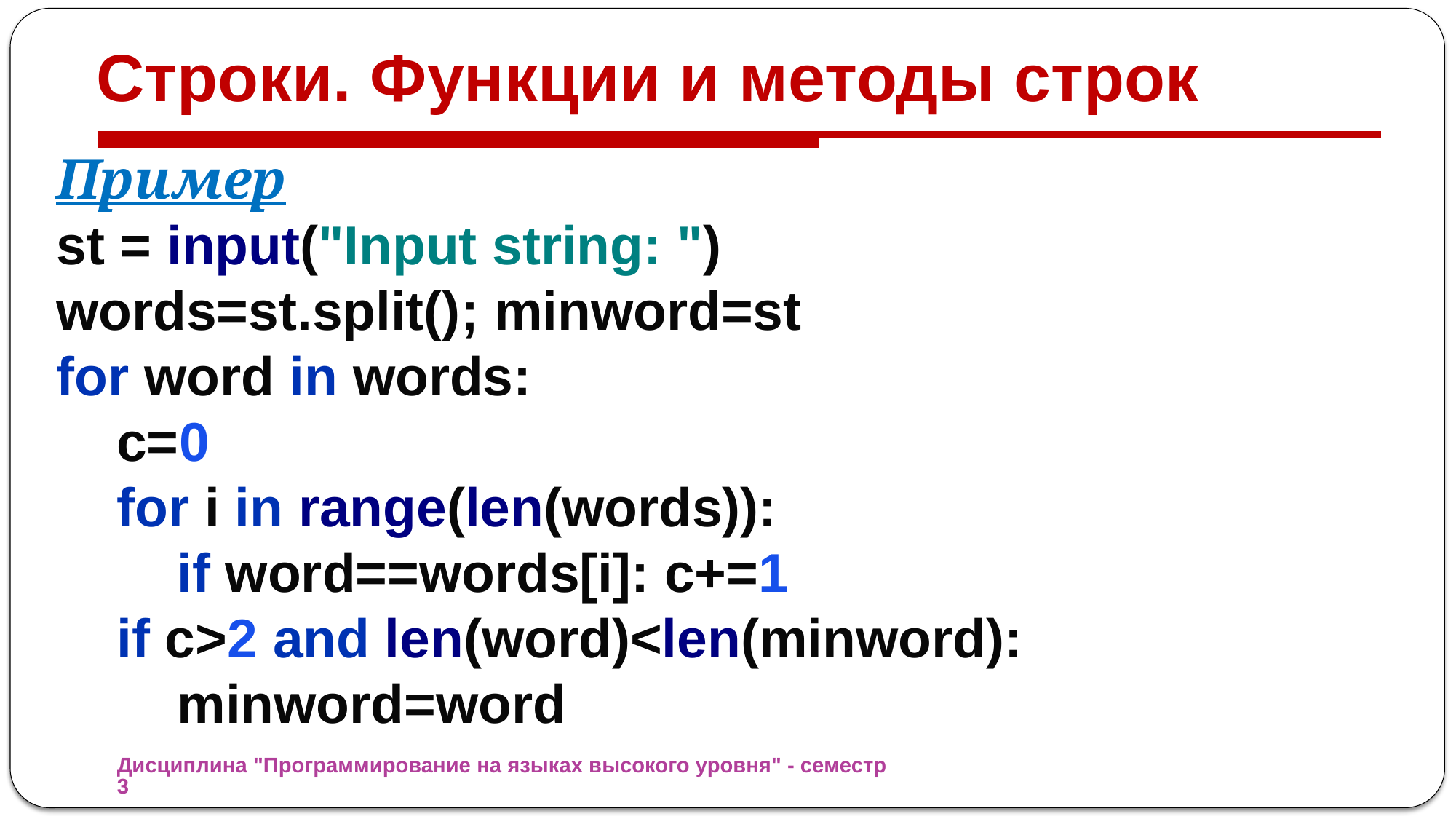

# Строки. Функции и методы строк
Пример
st = input("Input string: ")
words=st.split(); minword=st
for word in words:
    c=0
    for i in range(len(words)):
        if word==words[i]: c+=1
    if c>2 and len(word)<len(minword):
        minword=word
Дисциплина "Программирование на языках высокого уровня" - семестр 3